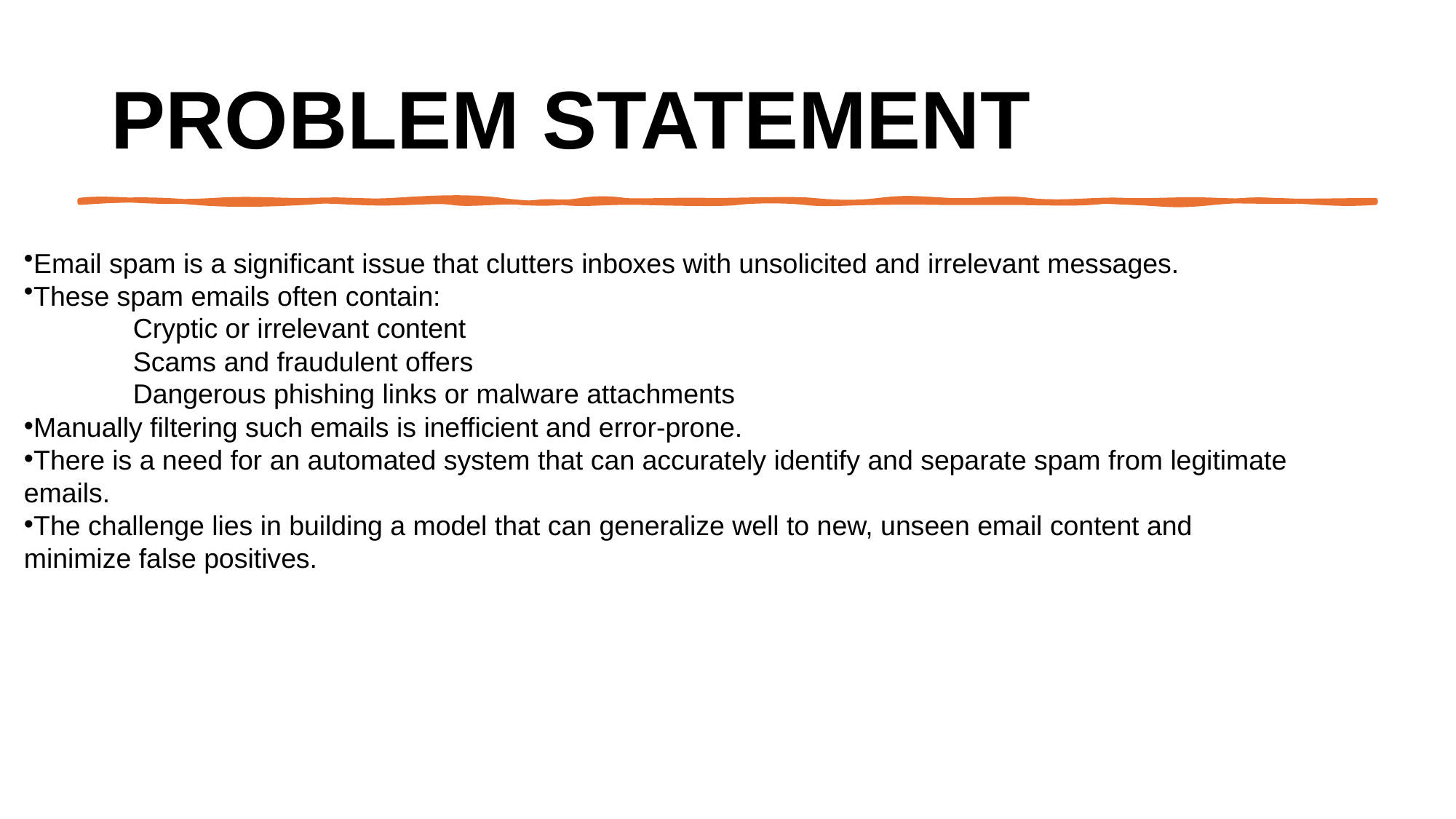

# Problem Statement

Email spam is a significant issue that clutters inboxes with unsolicited and irrelevant messages.
These spam emails often contain:
	Cryptic or irrelevant content
	Scams and fraudulent offers
	Dangerous phishing links or malware attachments
Manually filtering such emails is inefficient and error-prone.
There is a need for an automated system that can accurately identify and separate spam from legitimate emails.
The challenge lies in building a model that can generalize well to new, unseen email content and minimize false positives.